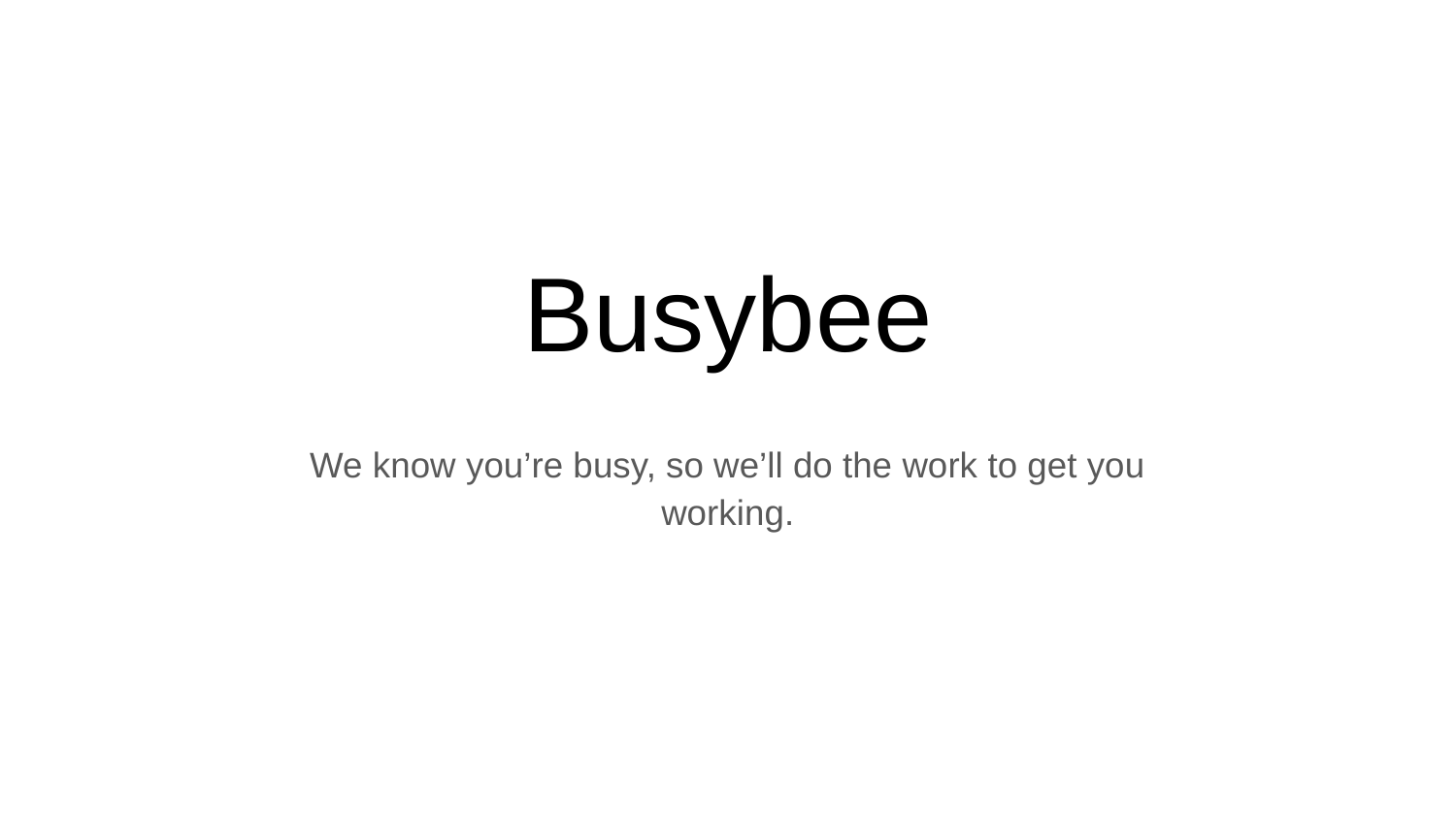

# Busybee
We know you’re busy, so we’ll do the work to get you working.